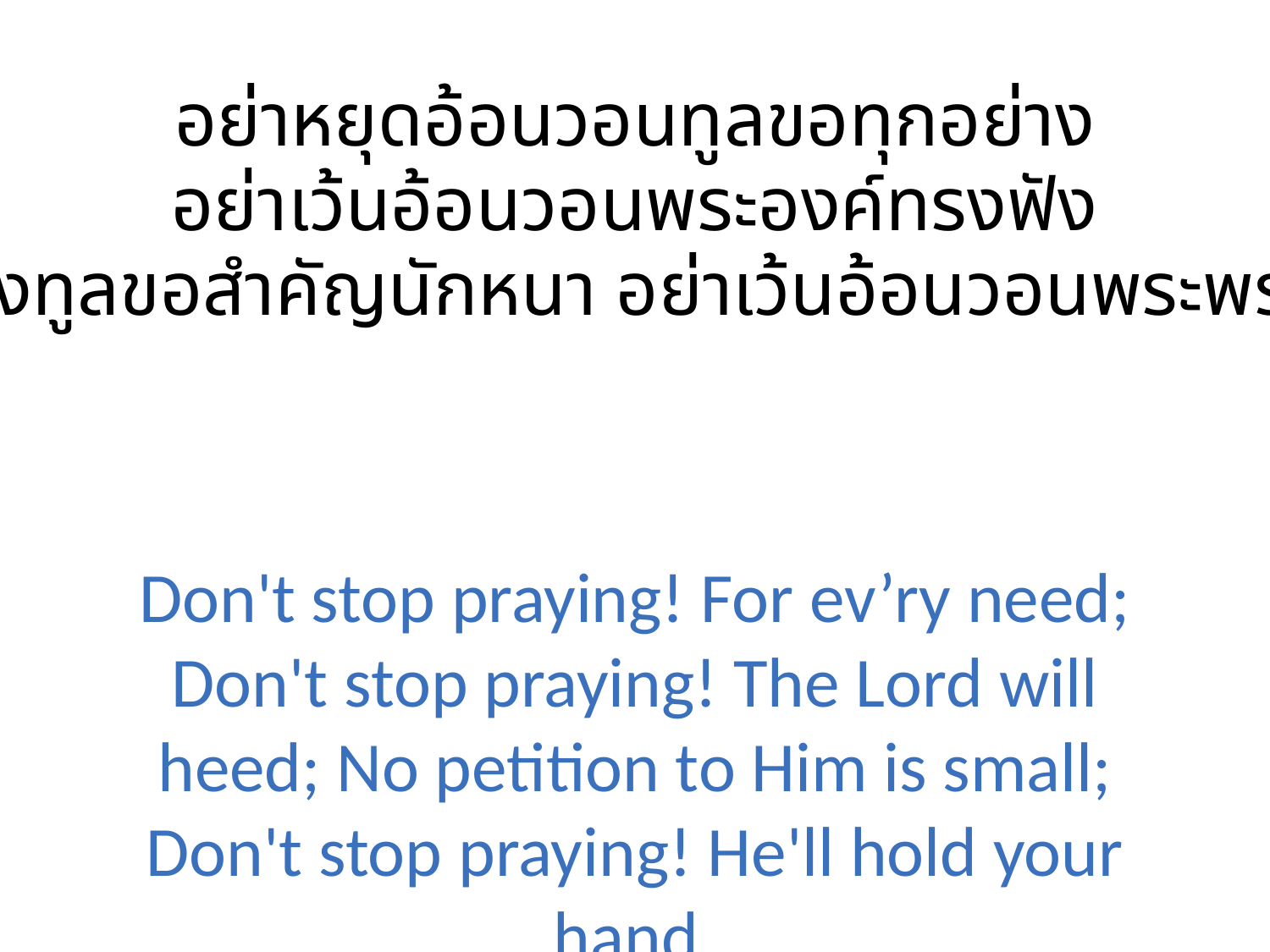

อย่าหยุดอ้อนวอนทูลขอทุกอย่าง
อย่าเว้นอ้อนวอนพระองค์ทรงฟัง
คำร้องทูลขอสำคัญนักหนา อย่าเว้นอ้อนวอนพระพรจะมา

Don't stop praying! For ev’ry need; Don't stop praying! The Lord will heed; No petition to Him is small; Don't stop praying! He'll hold your hand.